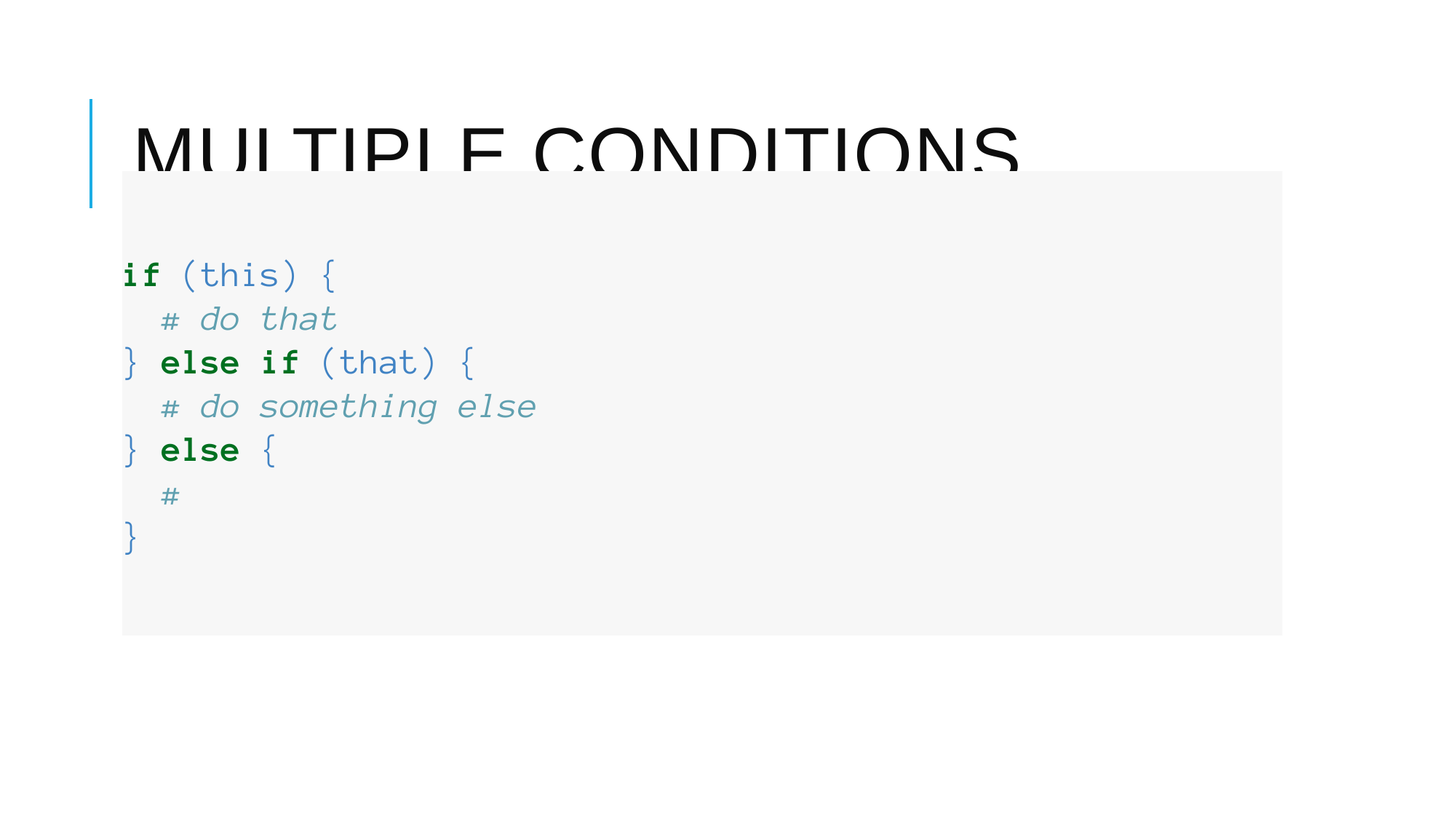

# Multiple conditions
if (this) {
  # do that
} else if (that) {
  # do something else
} else {
  #
}